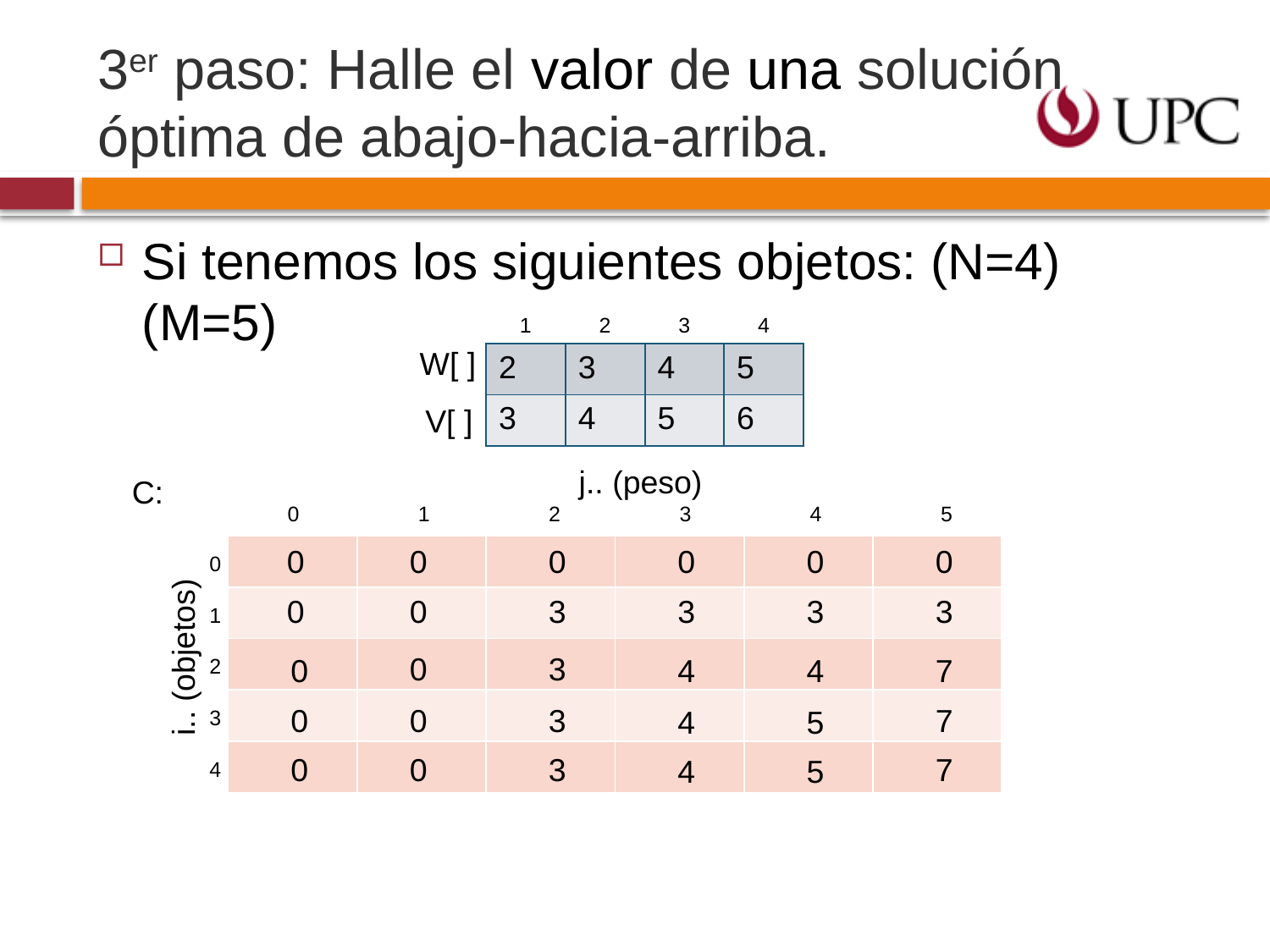

3er paso: Halle el valor de una solución óptima de abajo-hacia-arriba.
Si tenemos los siguientes objetos: (N=4) (M=5)
| 1 | 2 | 3 | 4 |
| --- | --- | --- | --- |
W[ ]
| 2 | 3 | 4 | 5 |
| --- | --- | --- | --- |
| 3 | 4 | 5 | 6 |
V[ ]
j.. (peso)
C:
| 0 | 1 | 2 | 3 | 4 | 5 |
| --- | --- | --- | --- | --- | --- |
|  |  |  |  |  |  |
| --- | --- | --- | --- | --- | --- |
|  |  |  |  |  |  |
|  |  |  |  |  |  |
|  |  |  |  |  |  |
|  |  |  |  |  |  |
0
0
0
0
0
0
| 0 |
| --- |
| 1 |
| 2 |
| 3 |
| 4 |
0
0
3
3
3
3
i.. (objetos)
0
3
0
4
4
7
0
0
3
7
4
5
0
0
3
7
4
5